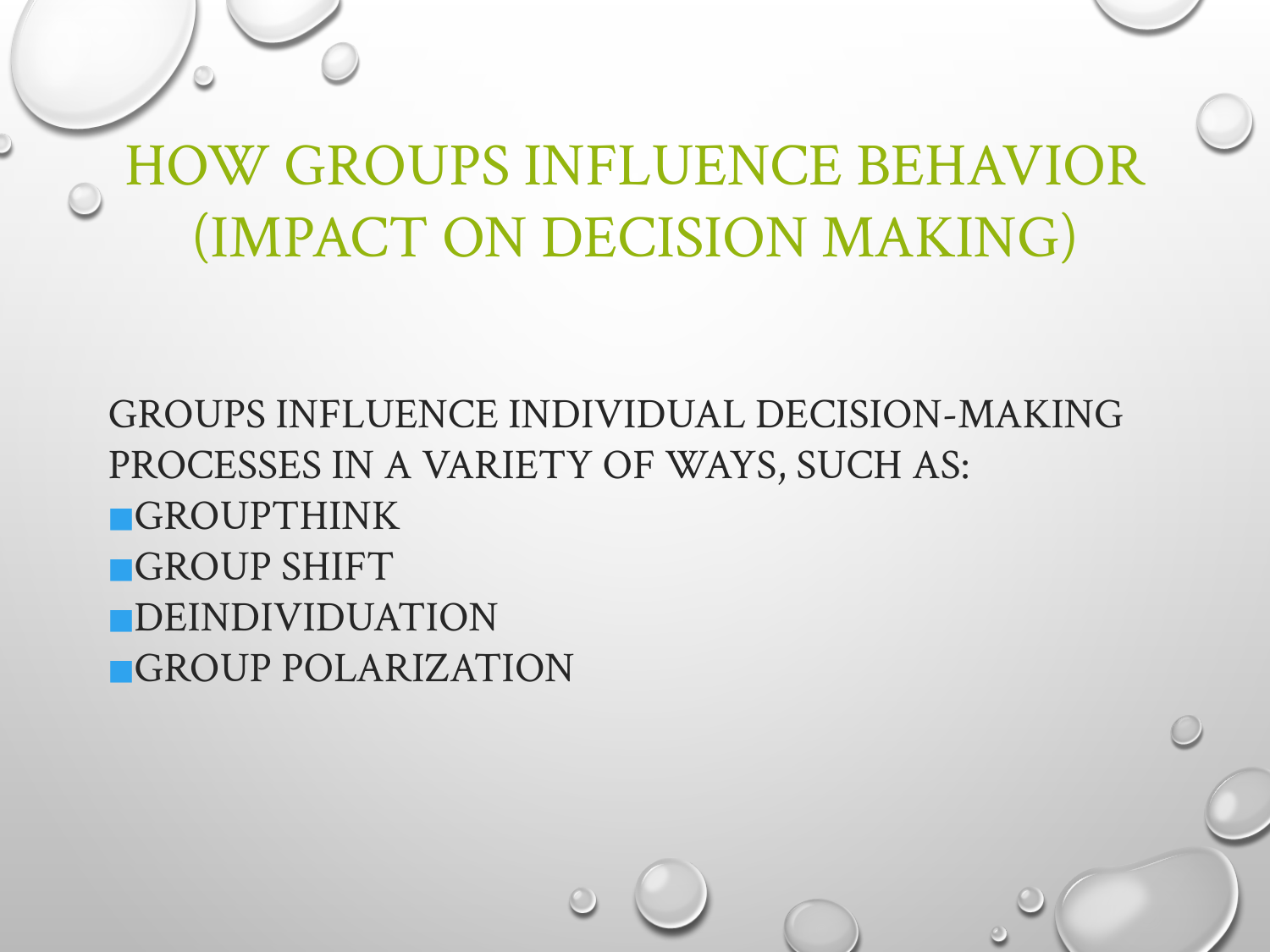

# How Groups Influence behavior (impact on decision mAKING)

Groups influence individual decision-making processes in a variety of ways, such as:
Groupthink
Group shift
Deindividuation
GROUP POLARIZATION